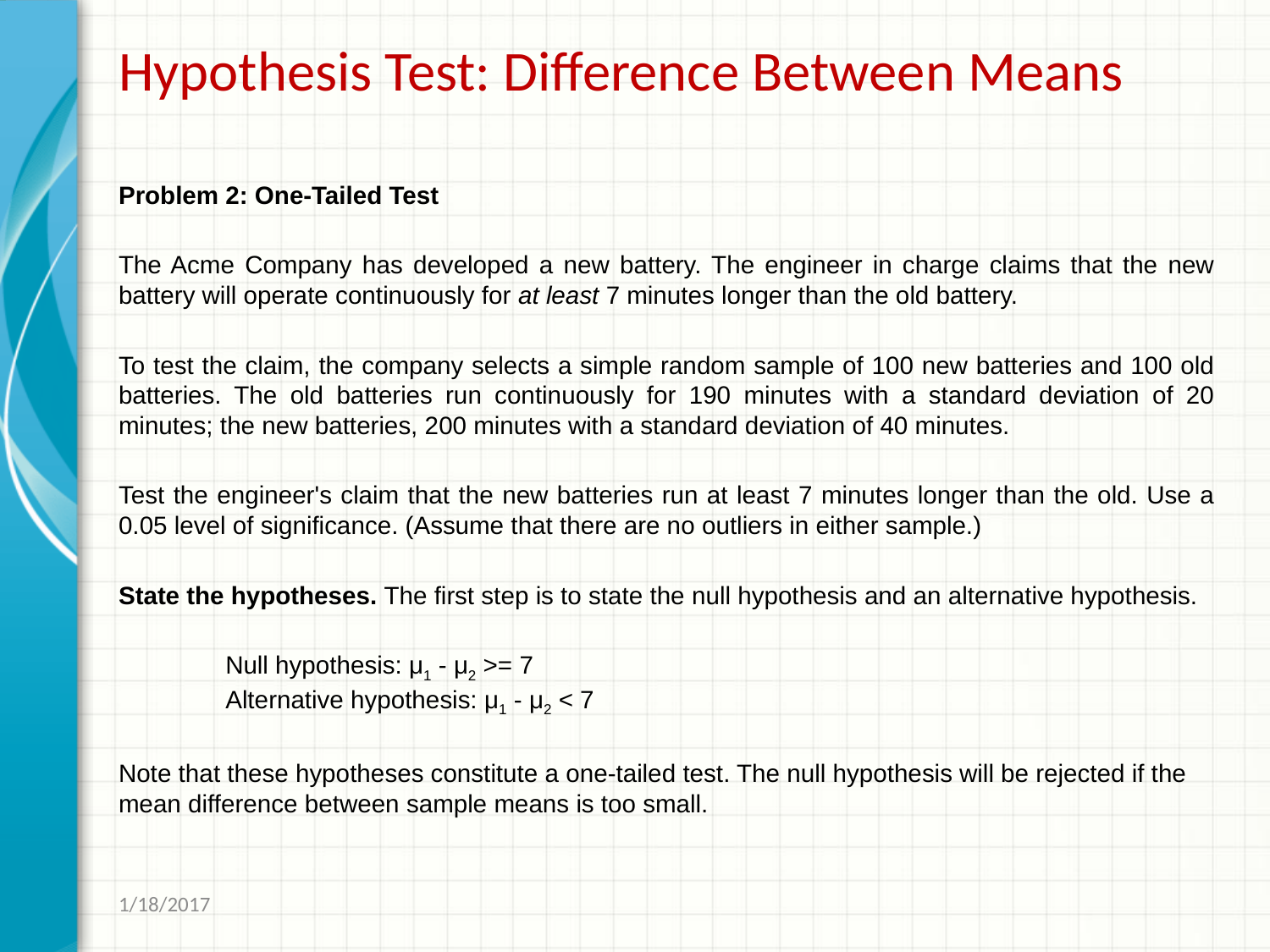

# Hypothesis Test: Difference Between Means

Problem 2: One-Tailed Test

The Acme Company has developed a new battery. The engineer in charge claims that the new battery will operate continuously for at least 7 minutes longer than the old battery.

To test the claim, the company selects a simple random sample of 100 new batteries and 100 old batteries. The old batteries run continuously for 190 minutes with a standard deviation of 20 minutes; the new batteries, 200 minutes with a standard deviation of 40 minutes.

Test the engineer's claim that the new batteries run at least 7 minutes longer than the old. Use a 0.05 level of significance. (Assume that there are no outliers in either sample.)

State the hypotheses. The first step is to state the null hypothesis and an alternative hypothesis.

Null hypothesis: μ1 - μ2 >= 7 
Alternative hypothesis: μ1 - μ2 < 7

Note that these hypotheses constitute a one-tailed test. The null hypothesis will be rejected if the mean difference between sample means is too small.

1/18/2017